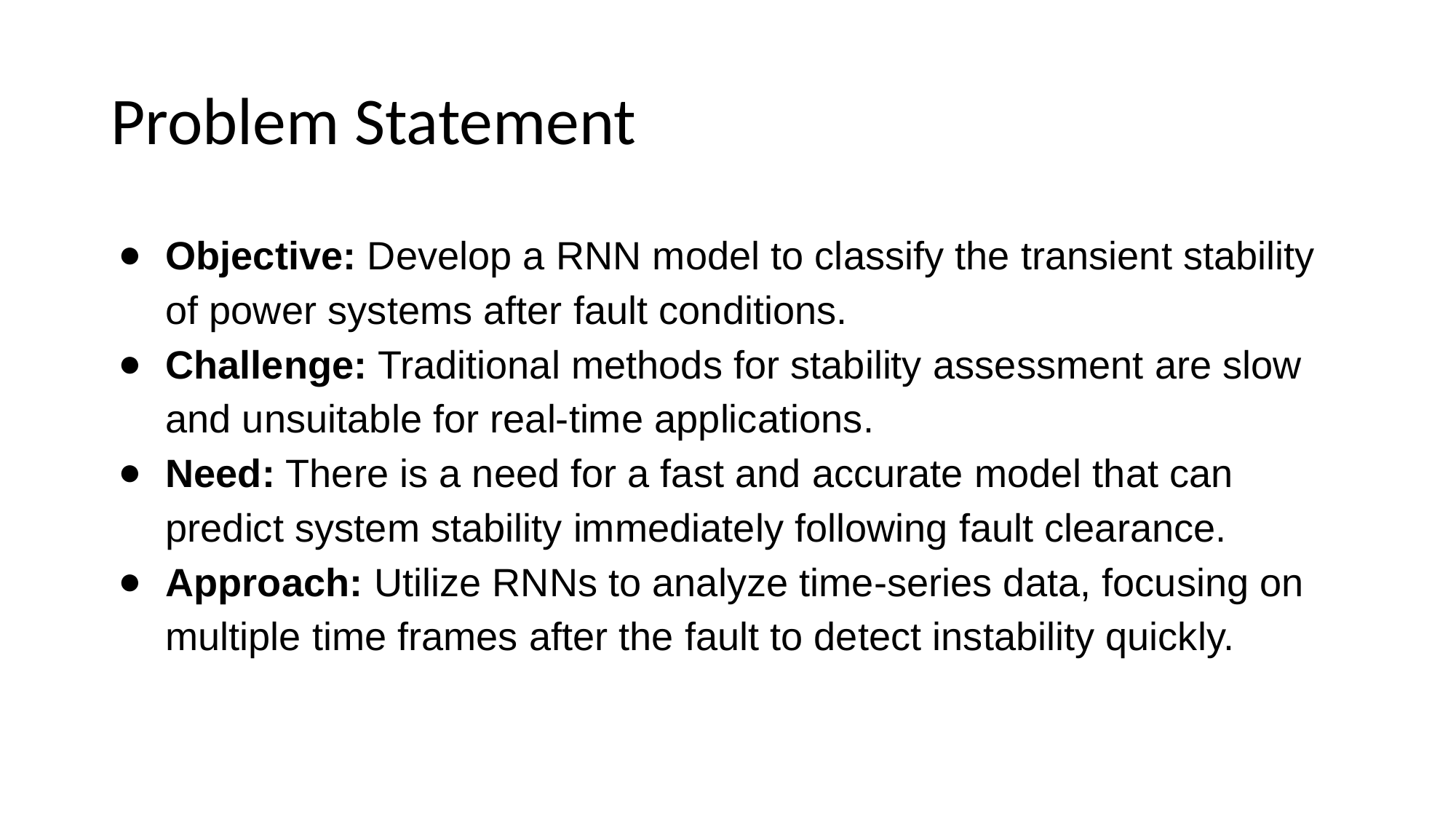

# Problem Statement
Objective: Develop a RNN model to classify the transient stability of power systems after fault conditions.
Challenge: Traditional methods for stability assessment are slow and unsuitable for real-time applications.
Need: There is a need for a fast and accurate model that can predict system stability immediately following fault clearance.
Approach: Utilize RNNs to analyze time-series data, focusing on multiple time frames after the fault to detect instability quickly.